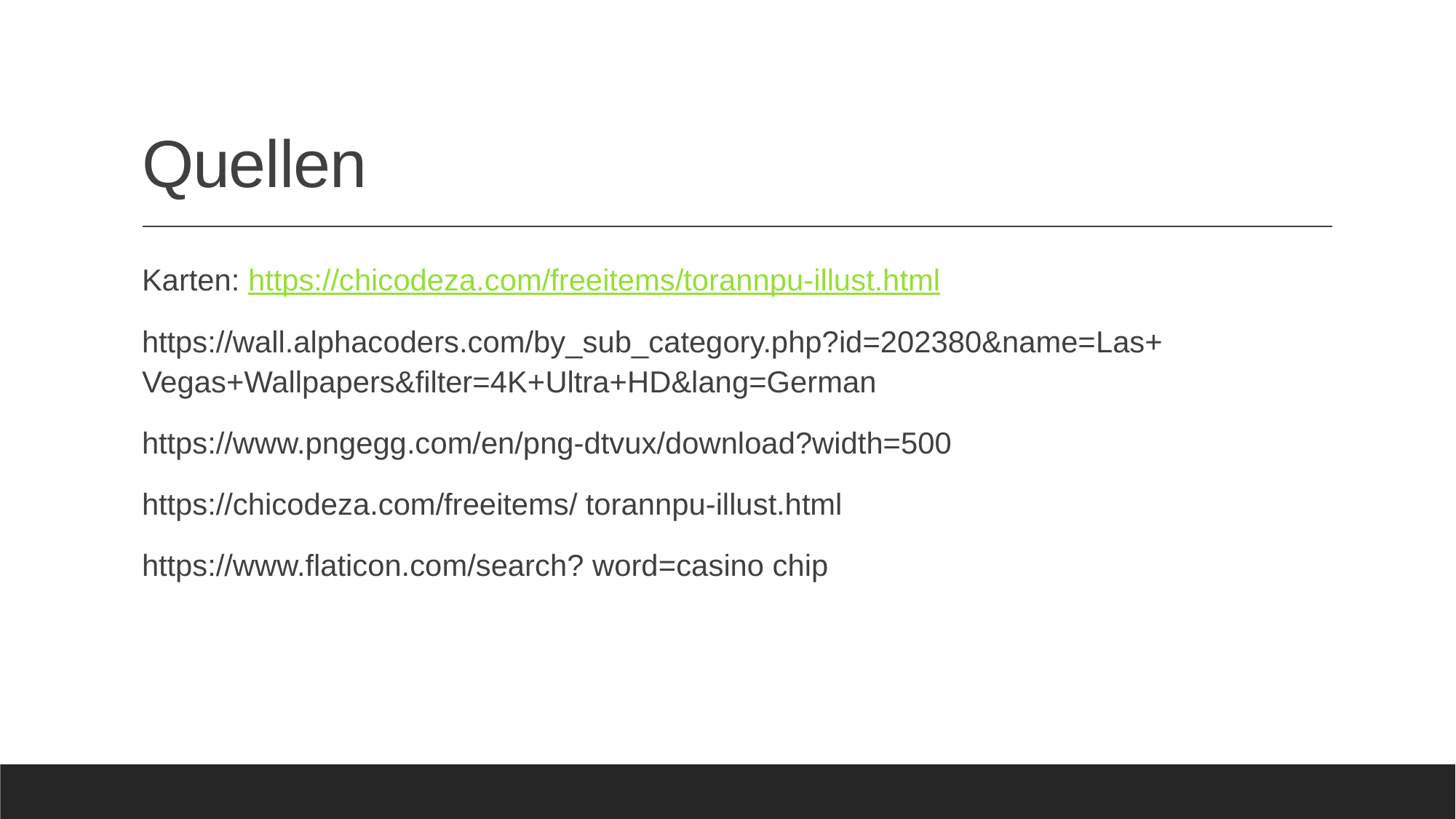

# Quellen
Karten: https://chicodeza.com/freeitems/torannpu-illust.html
https://wall.alphacoders.com/by_sub_category.php?id=202380&name=Las+ Vegas+Wallpapers&filter=4K+Ultra+HD&lang=German
https://www.pngegg.com/en/png-dtvux/download?width=500
https://chicodeza.com/freeitems/ torannpu-illust.html
https://www.flaticon.com/search? word=casino chip